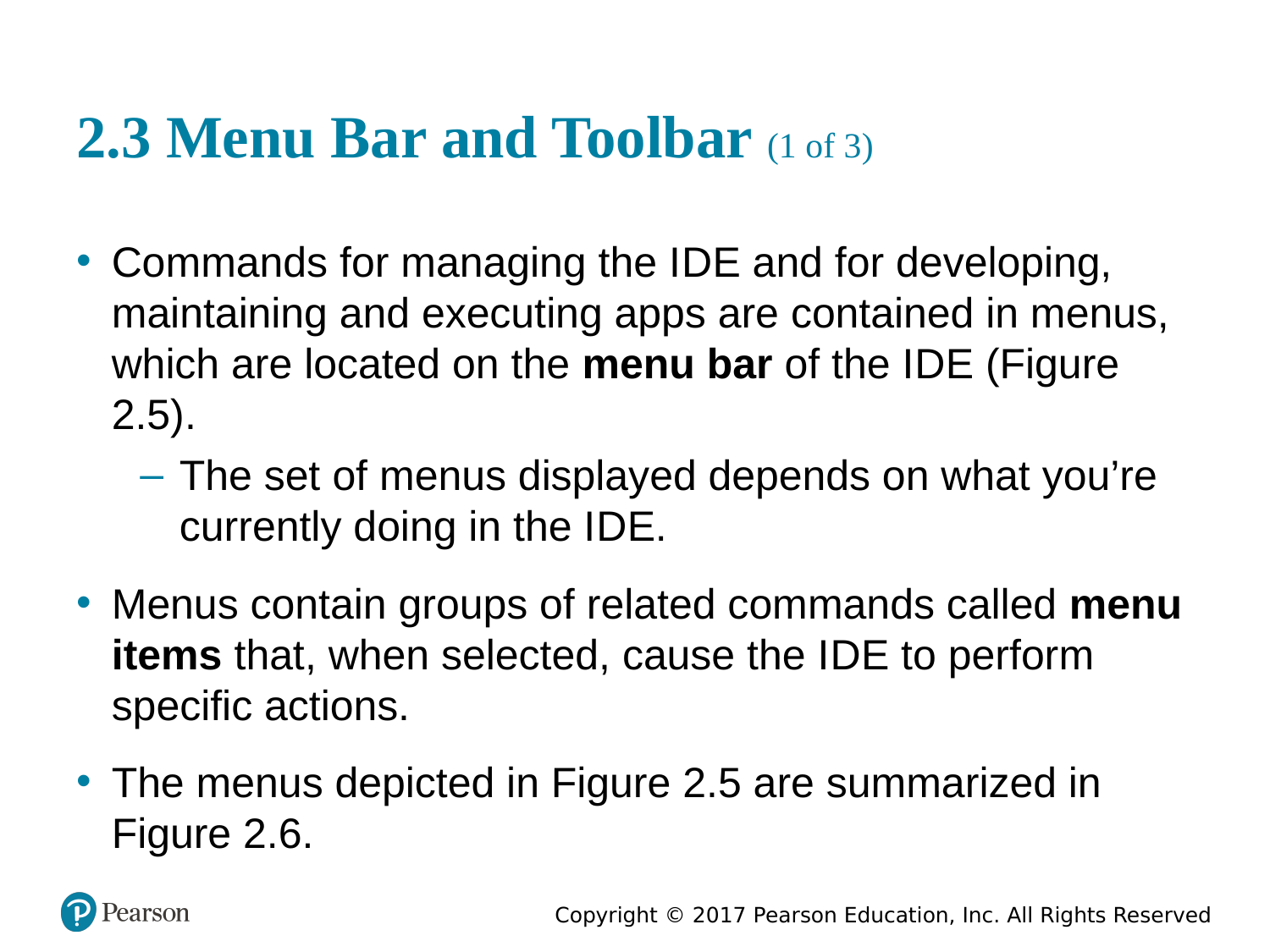

# 2.3 Menu Bar and Toolbar (1 of 3)
Commands for managing the I D E and for developing, maintaining and executing apps are contained in menus, which are located on the menu bar of the I D E (Figure 2.5).
The set of menus displayed depends on what you’re currently doing in the I D E.
Menus contain groups of related commands called menu items that, when selected, cause the I D E to perform specific actions.
The menus depicted in Figure 2.5 are summarized in Figure 2.6.